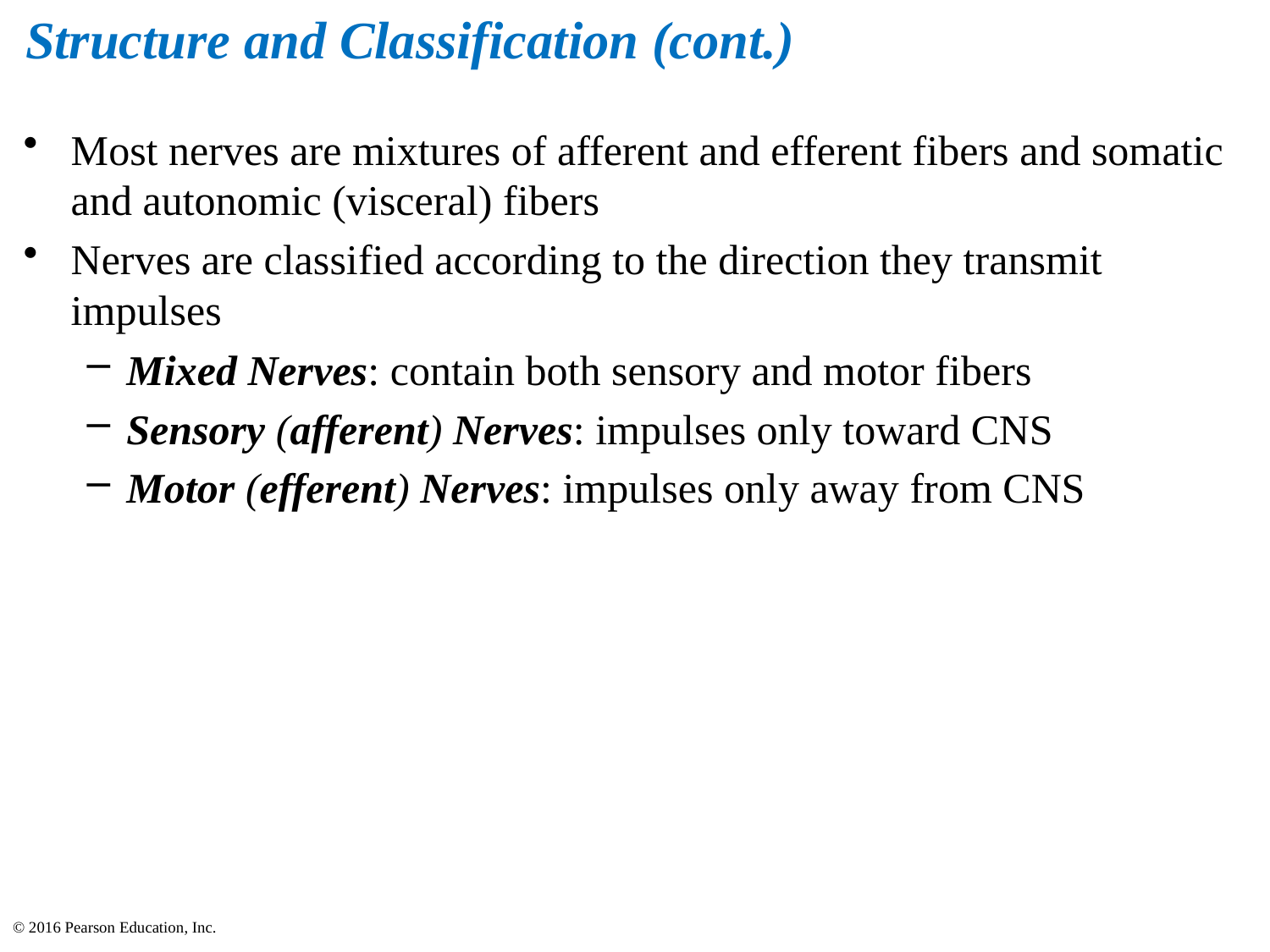

# Structure and Classification (cont.)
Most nerves are mixtures of afferent and efferent fibers and somatic and autonomic (visceral) fibers
Nerves are classified according to the direction they transmit impulses
Mixed Nerves: contain both sensory and motor fibers
Sensory (afferent) Nerves: impulses only toward CNS
Motor (efferent) Nerves: impulses only away from CNS
© 2016 Pearson Education, Inc.